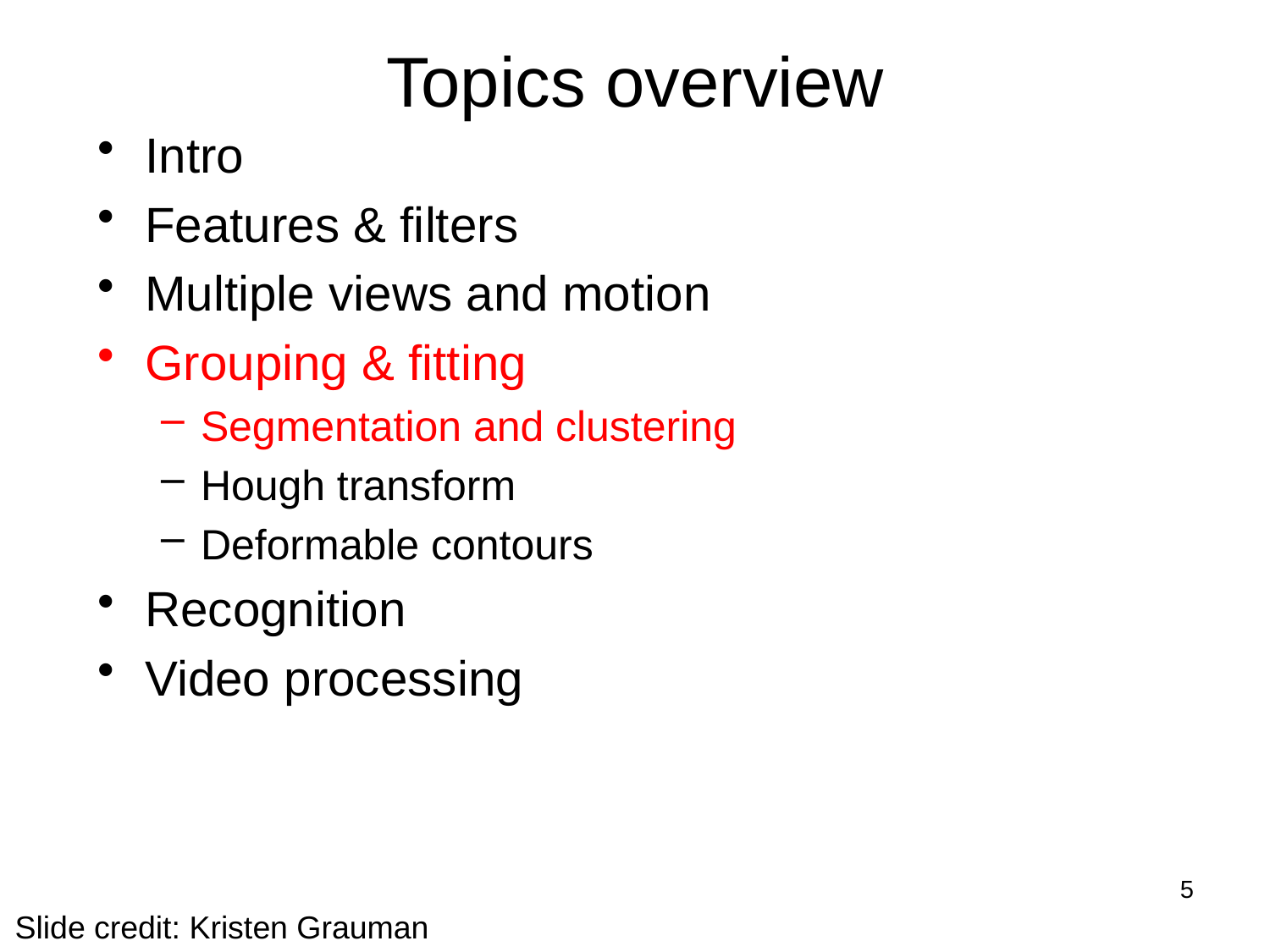

Topics overview
Intro
Features & filters
Multiple views and motion
Grouping & fitting
Segmentation and clustering
Hough transform
Deformable contours
Recognition
Video processing
5
Slide credit: Kristen Grauman